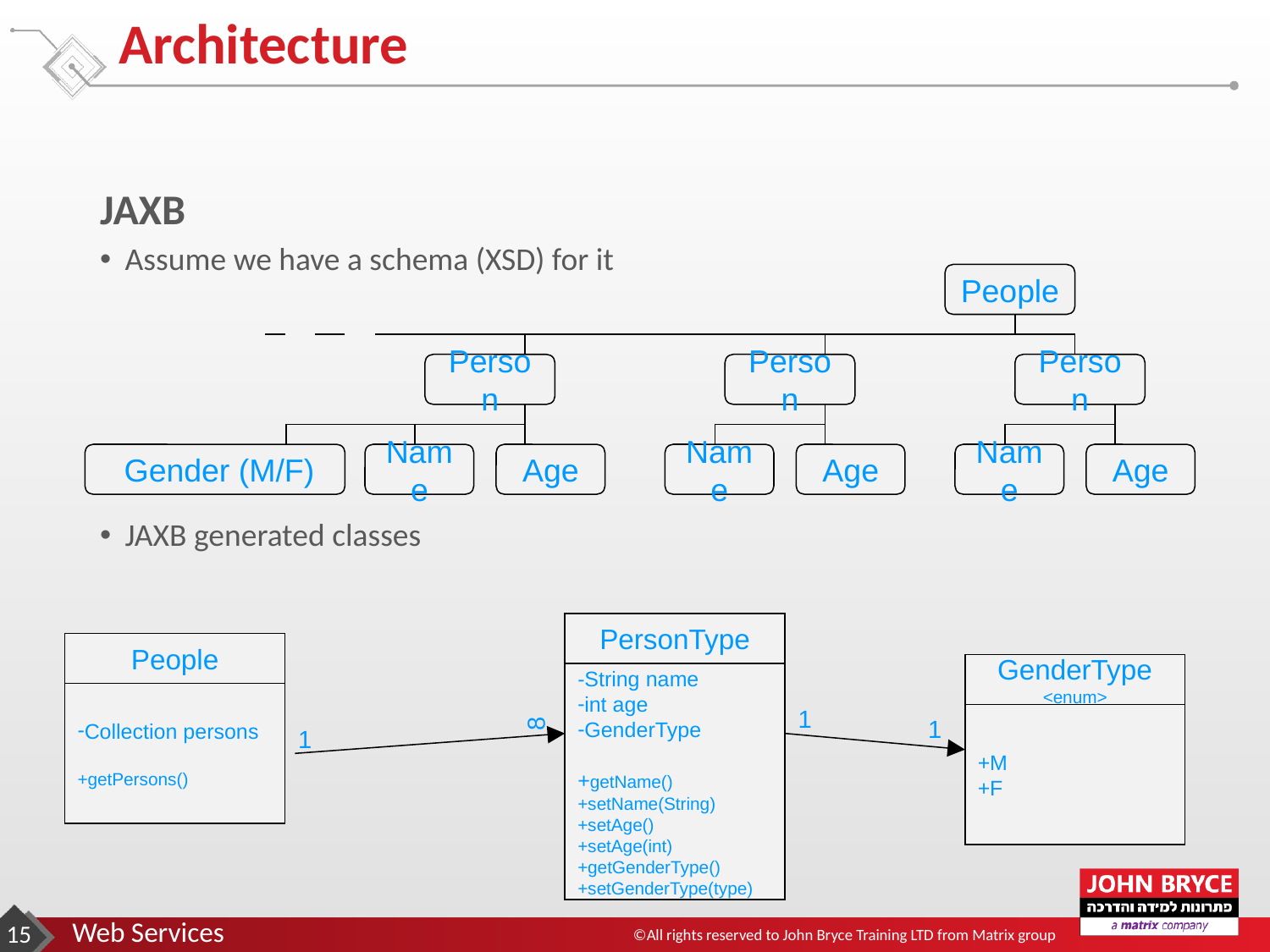

# Architecture
JAXB
Assume we have a schema (XSD) for it

JAXB generated classes

People
Person
Person
Person
 Gender (M/F)
Name
Age
Name
Age
Name
Age

-String name
int age
GenderType

+getName()
+setName(String)
+setAge()
+setAge(int)
+getGenderType()
+setGenderType(type)
PersonType

Collection persons

+getPersons()
People

+M
+F
GenderType
<enum>
1
8
1
1
15